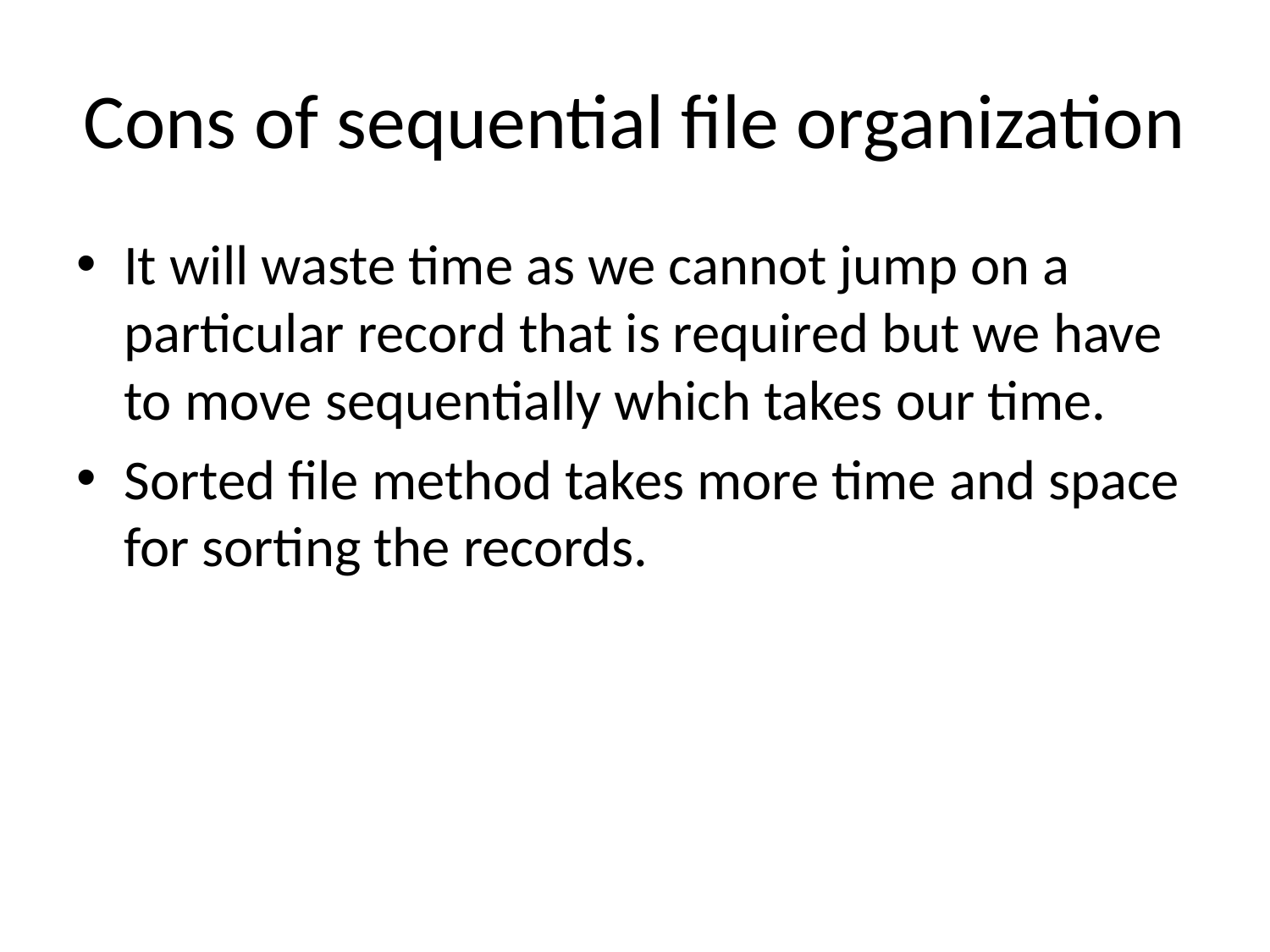

# Cons of sequential file organization
It will waste time as we cannot jump on a particular record that is required but we have to move sequentially which takes our time.
Sorted file method takes more time and space for sorting the records.